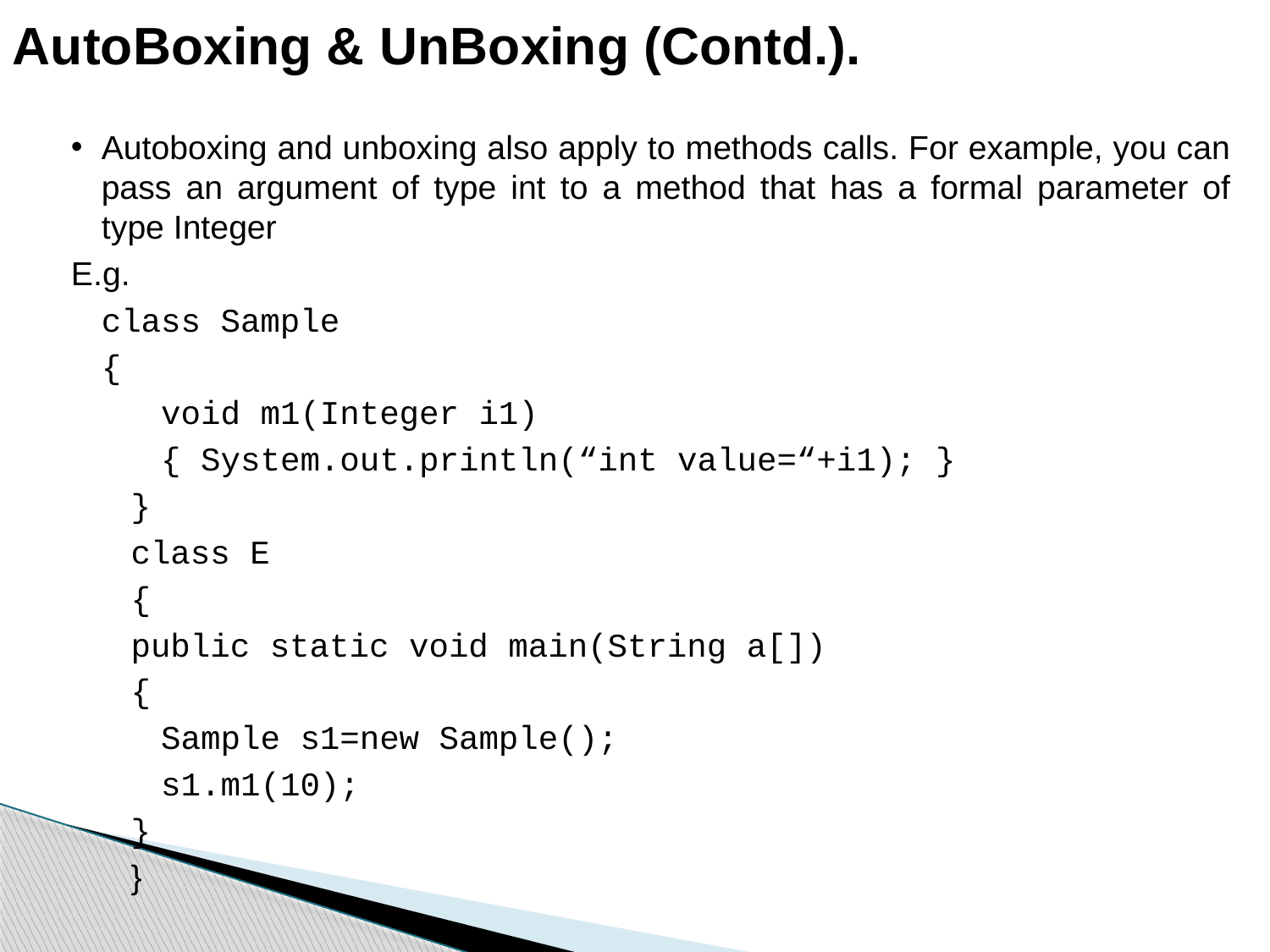

AutoBoxing & UnBoxing (Contd.).
Autoboxing and unboxing also apply to methods calls. For example, you can pass an argument of type int to a method that has a formal parameter of type Integer
E.g.
		class Sample
		{
		void m1(Integer i1)
		{ System.out.println(“int value=“+i1); }
}
class E
{
public static void main(String a[])
{
	Sample s1=new Sample();
	s1.m1(10);
}
}